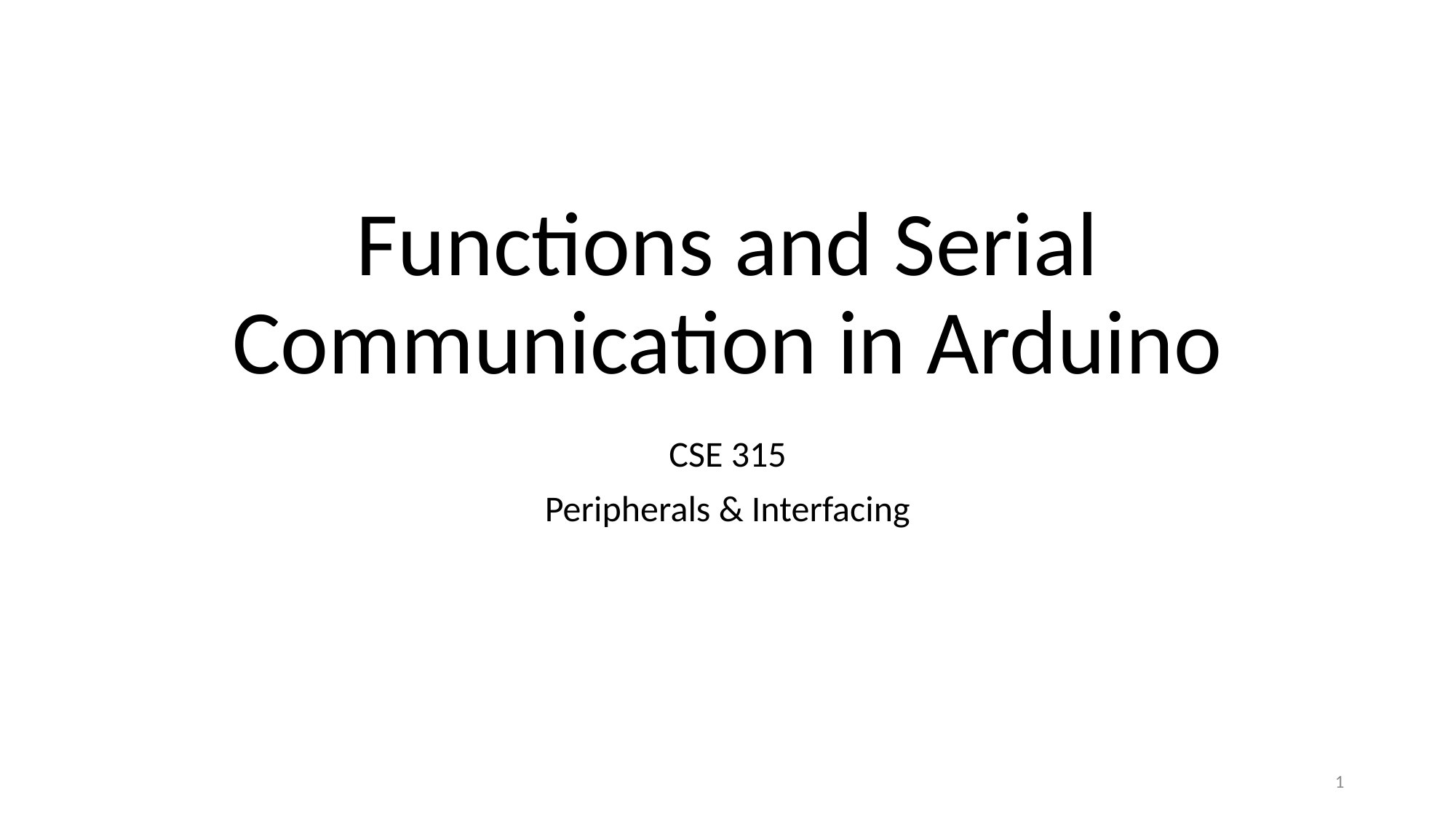

# Functions and Serial Communication in Arduino
CSE 315
Peripherals & Interfacing
1